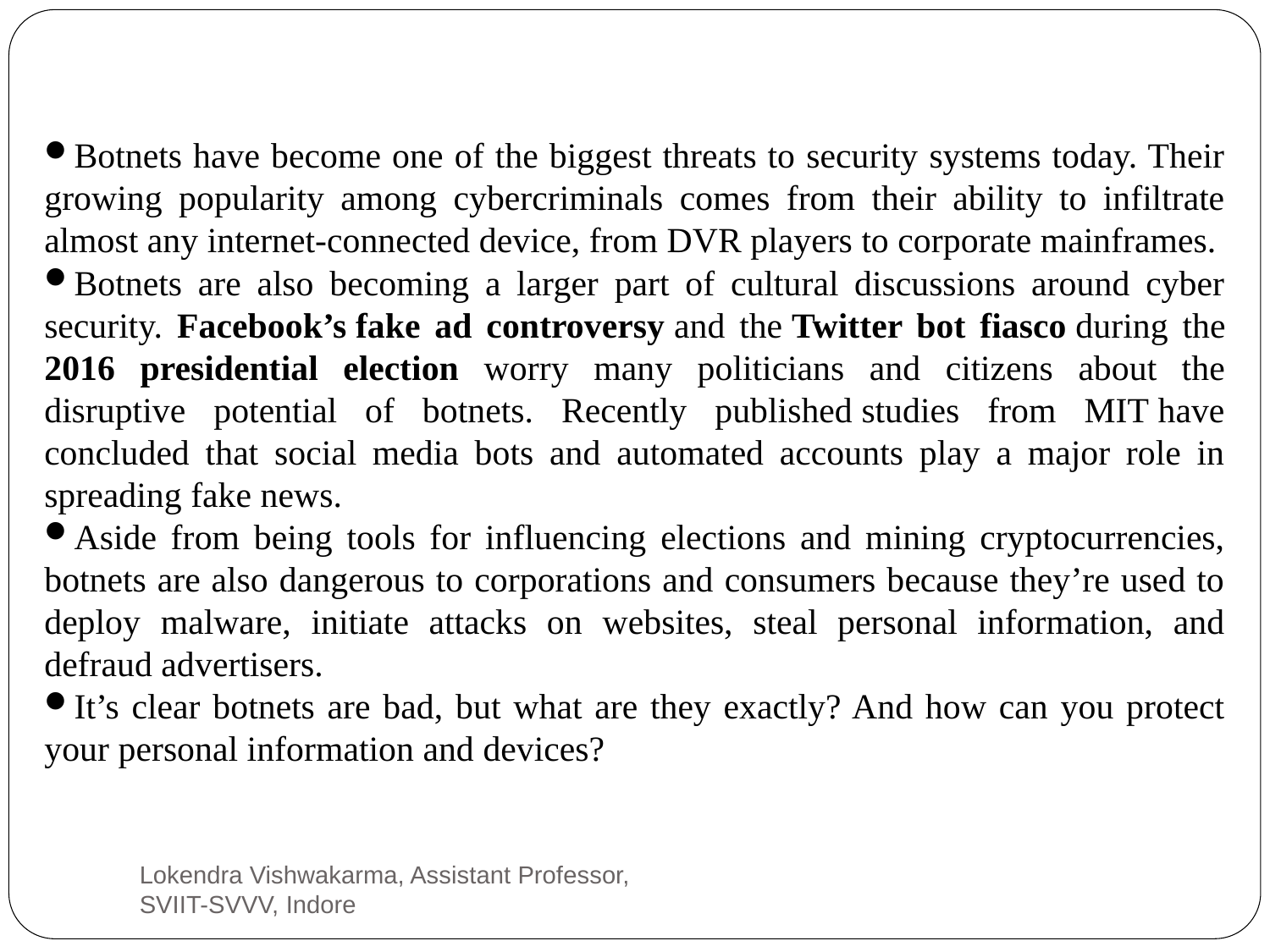

Botnets have become one of the biggest threats to security systems today. Their growing popularity among cybercriminals comes from their ability to infiltrate almost any internet-connected device, from DVR players to corporate mainframes.
Botnets are also becoming a larger part of cultural discussions around cyber security. Facebook’s fake ad controversy and the Twitter bot fiasco during the 2016 presidential election worry many politicians and citizens about the disruptive potential of botnets. Recently published studies from MIT have concluded that social media bots and automated accounts play a major role in spreading fake news.
Aside from being tools for influencing elections and mining cryptocurrencies, botnets are also dangerous to corporations and consumers because they’re used to deploy malware, initiate attacks on websites, steal personal information, and defraud advertisers.
It’s clear botnets are bad, but what are they exactly? And how can you protect your personal information and devices?

Lokendra Vishwakarma, Assistant Professor, SVIIT-SVVV, Indore
2